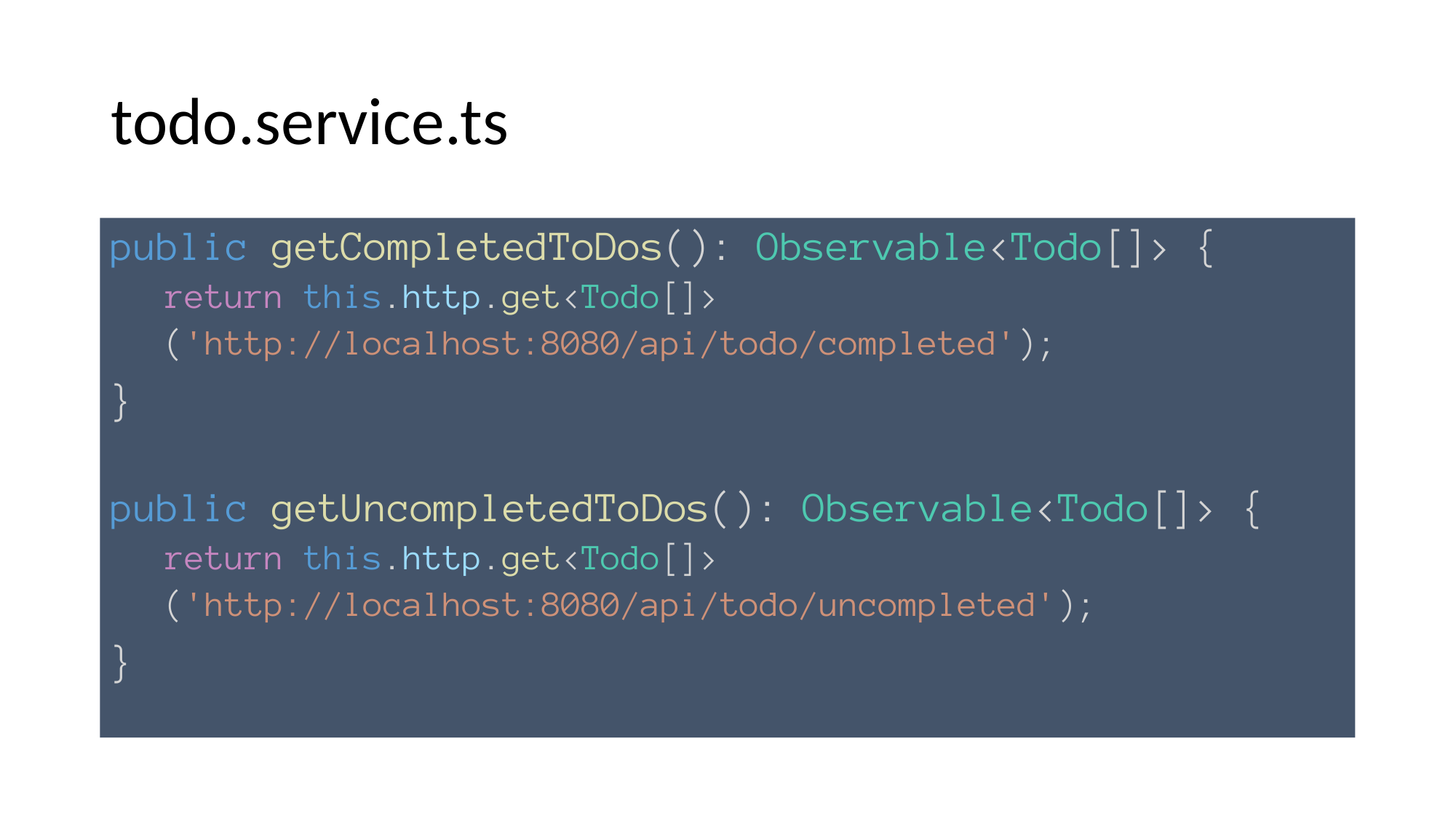

# todo.service.ts
public getCompletedToDos(): Observable<Todo[]> {
return this.http.get<Todo[]>
('http://localhost:8080/api/todo/completed');
}
public getUncompletedToDos(): Observable<Todo[]> {
return this.http.get<Todo[]>
('http://localhost:8080/api/todo/uncompleted');
}